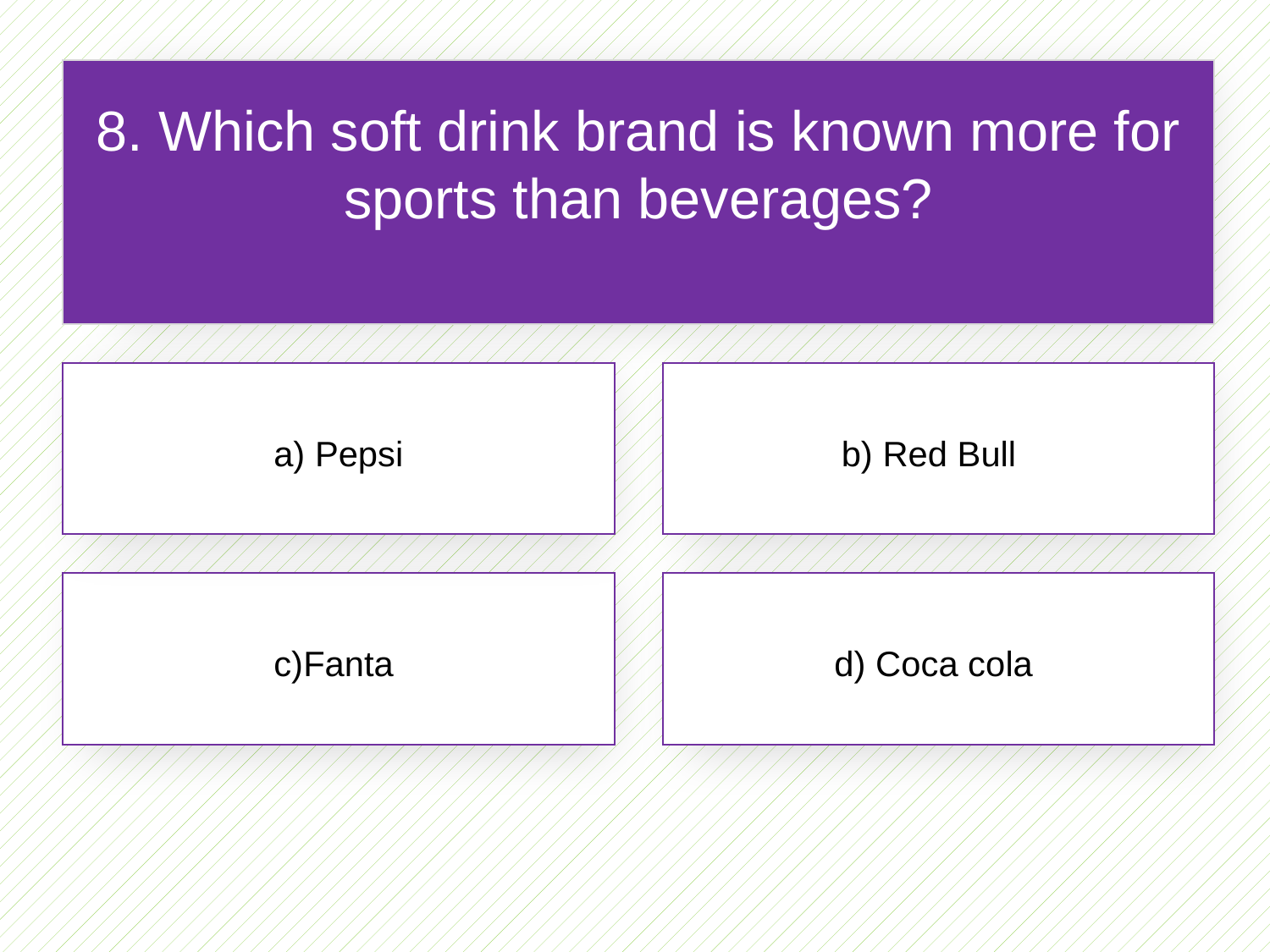

8. Which soft drink brand is known more for sports than beverages?

a) Pepsi
b) Red Bull
c)Fanta
d) Coca cola